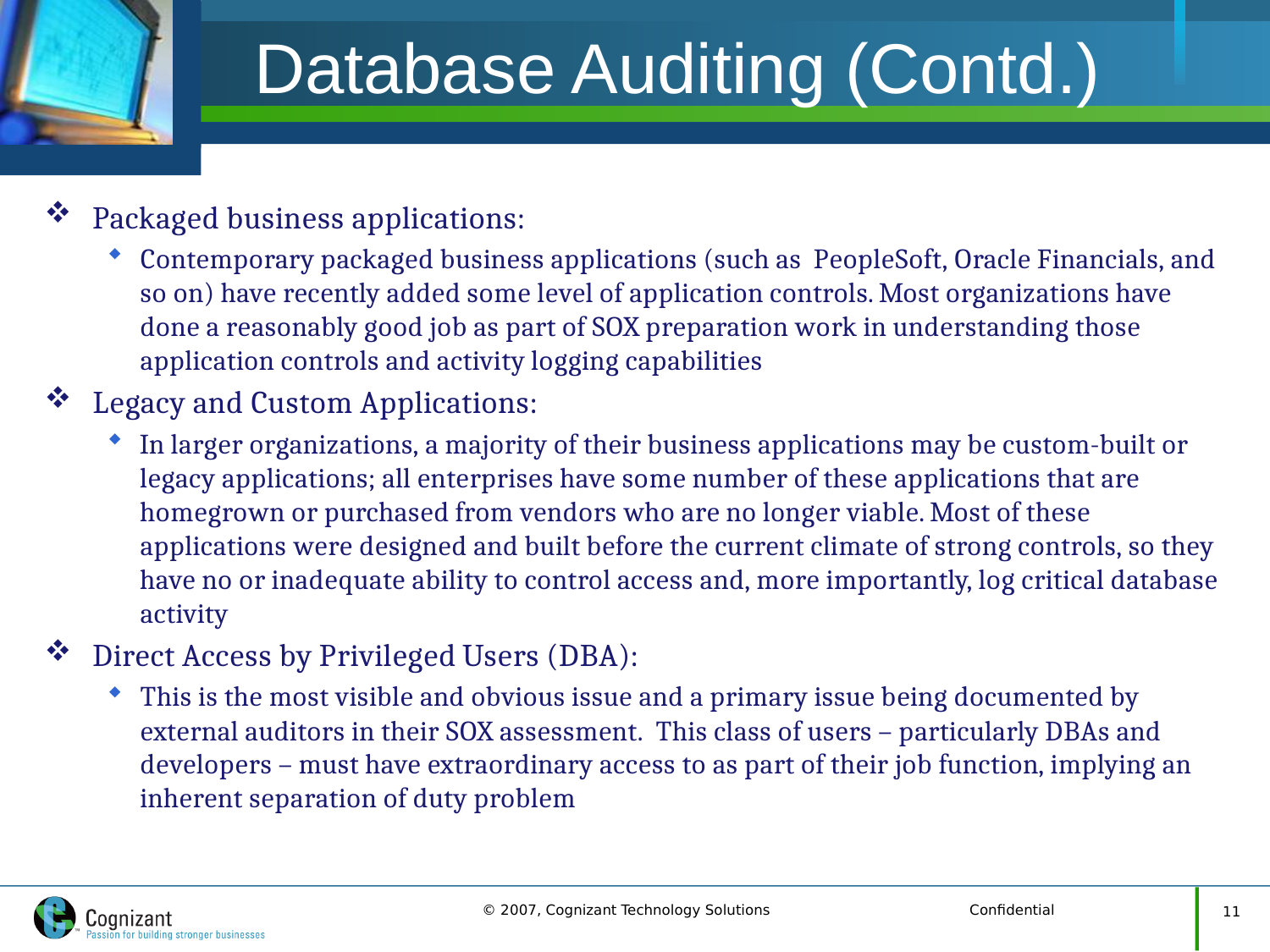

# Database Auditing (Contd.)
Packaged business applications:
Contemporary packaged business applications (such as  PeopleSoft, Oracle Financials, and so on) have recently added some level of application controls. Most organizations have done a reasonably good job as part of SOX preparation work in understanding those application controls and activity logging capabilities
Legacy and Custom Applications:
In larger organizations, a majority of their business applications may be custom-built or legacy applications; all enterprises have some number of these applications that are homegrown or purchased from vendors who are no longer viable. Most of these applications were designed and built before the current climate of strong controls, so they have no or inadequate ability to control access and, more importantly, log critical database activity
Direct Access by Privileged Users (DBA):
This is the most visible and obvious issue and a primary issue being documented by external auditors in their SOX assessment.  This class of users – particularly DBAs and developers – must have extraordinary access to as part of their job function, implying an inherent separation of duty problem
11